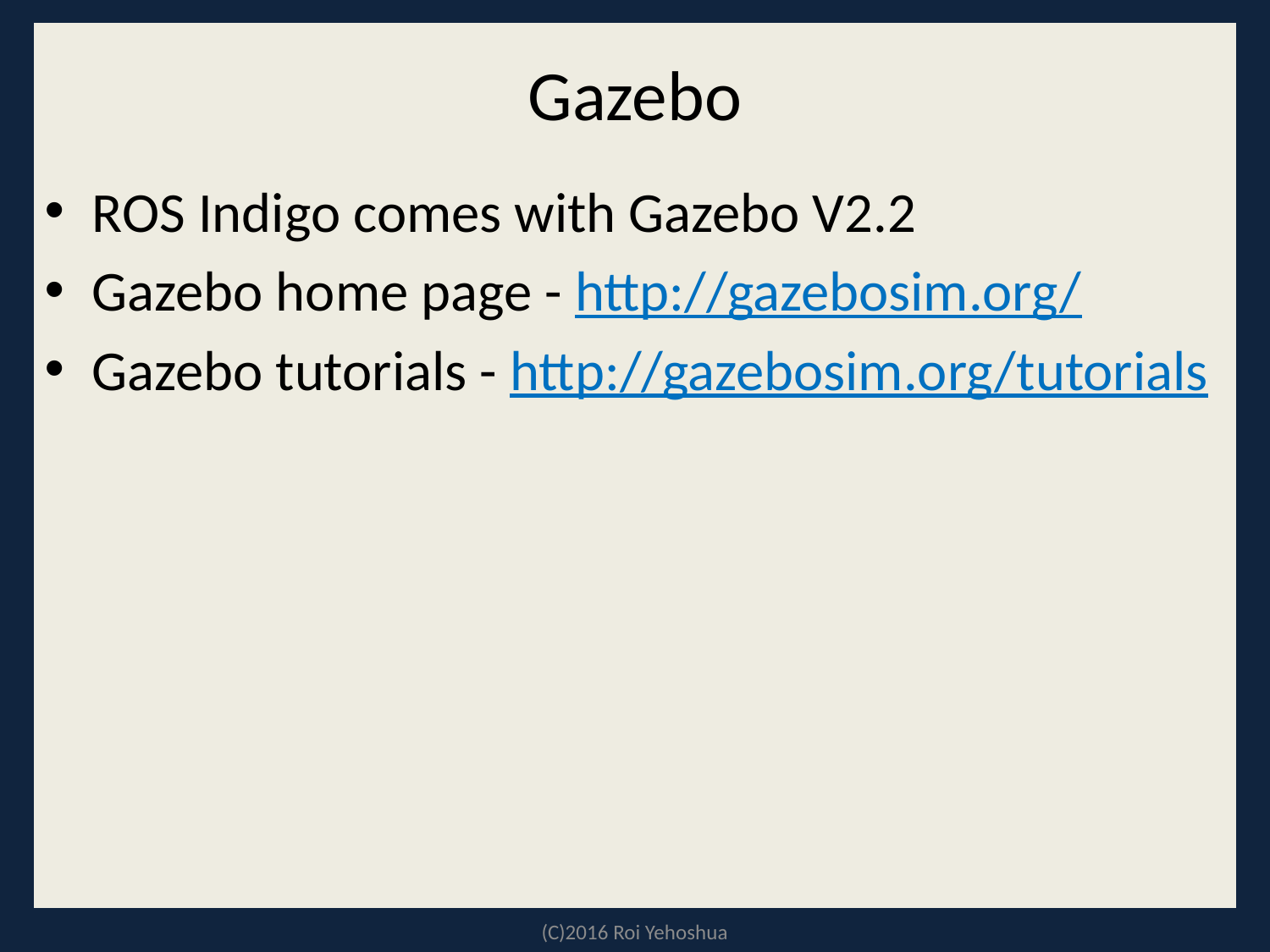

# Gazebo
ROS Indigo comes with Gazebo V2.2
Gazebo home page - http://gazebosim.org/
Gazebo tutorials - http://gazebosim.org/tutorials

(C)2016 Roi Yehoshua